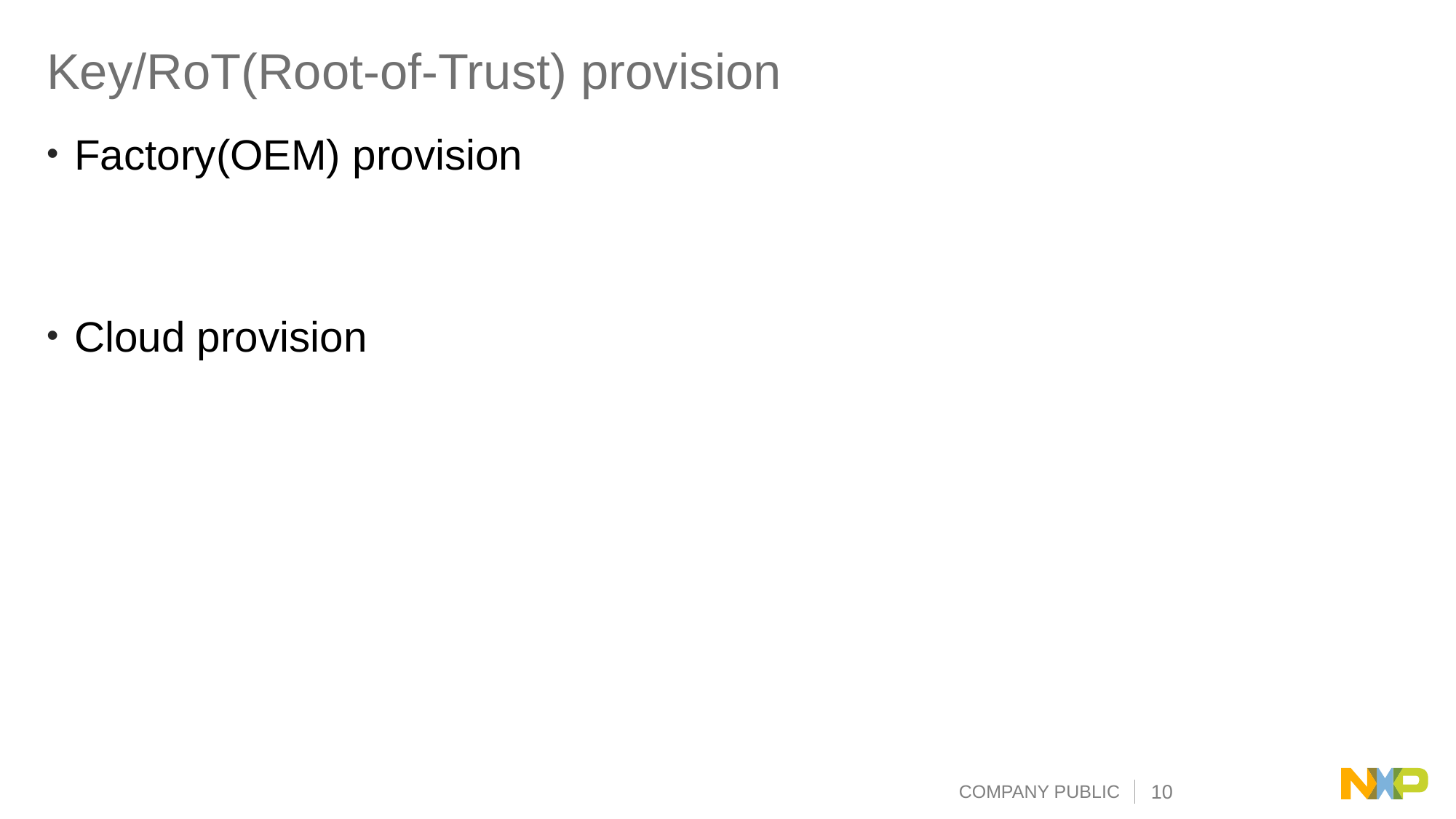

# Key/RoT(Root-of-Trust) provision
Factory(OEM) provision

Cloud provision